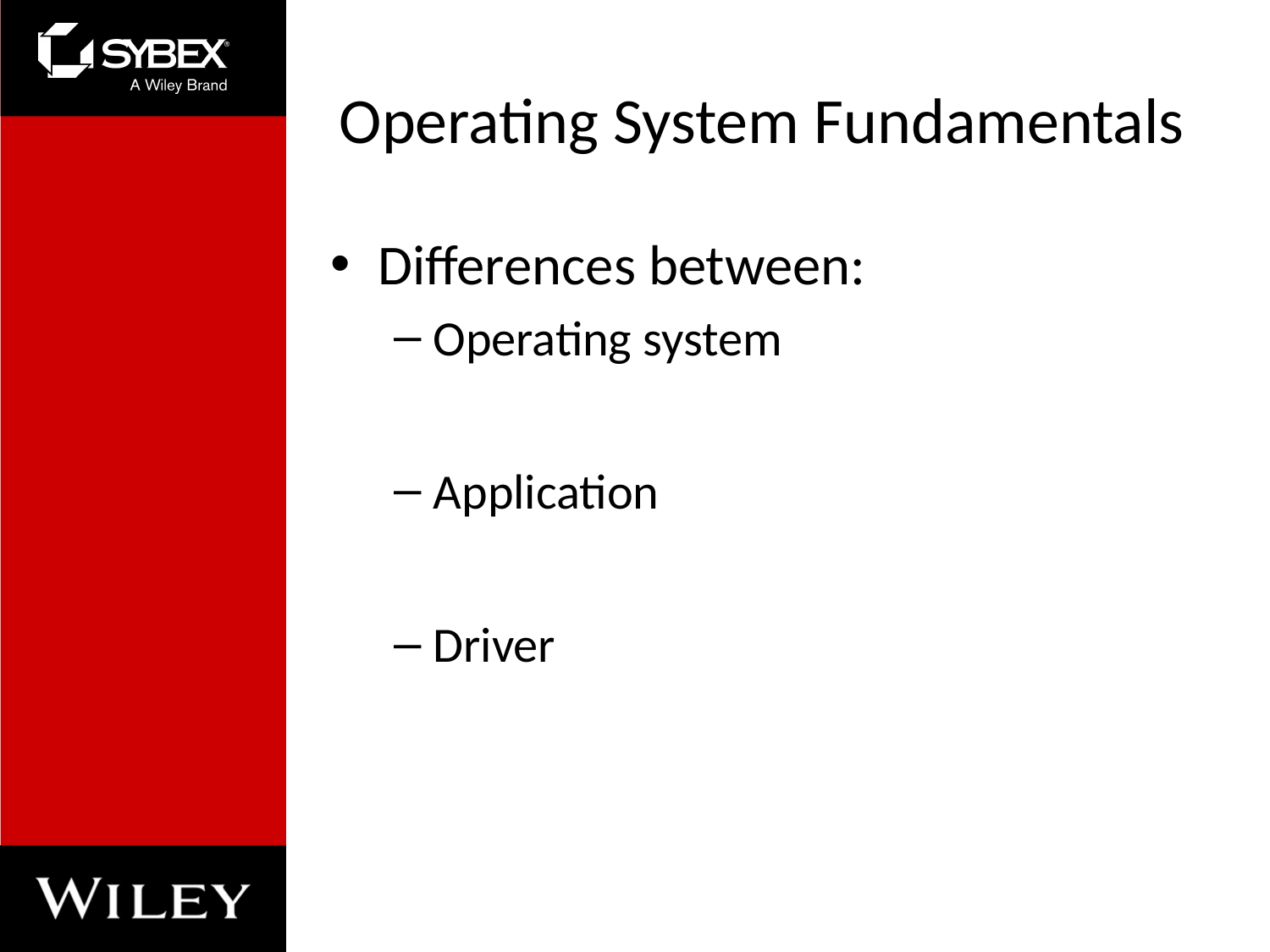

# Operating System Fundamentals
Differences between:
Operating system

Application

Driver